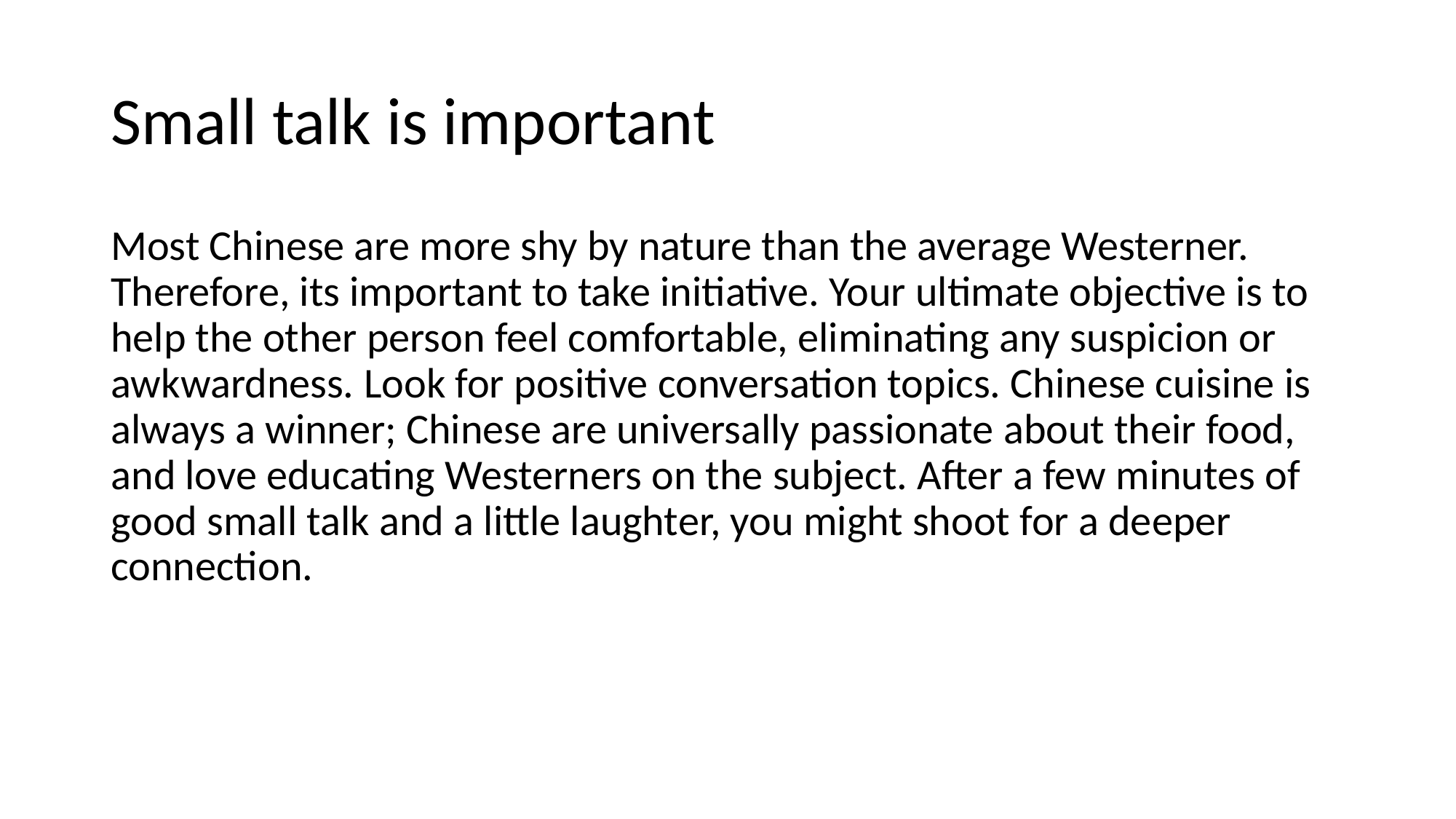

# Small talk is important
Most Chinese are more shy by nature than the average Westerner. Therefore, its important to take initiative. Your ultimate objective is to help the other person feel comfortable, eliminating any suspicion or awkwardness. Look for positive conversation topics. Chinese cuisine is always a winner; Chinese are universally passionate about their food, and love educating Westerners on the subject. After a few minutes of good small talk and a little laughter, you might shoot for a deeper connection.